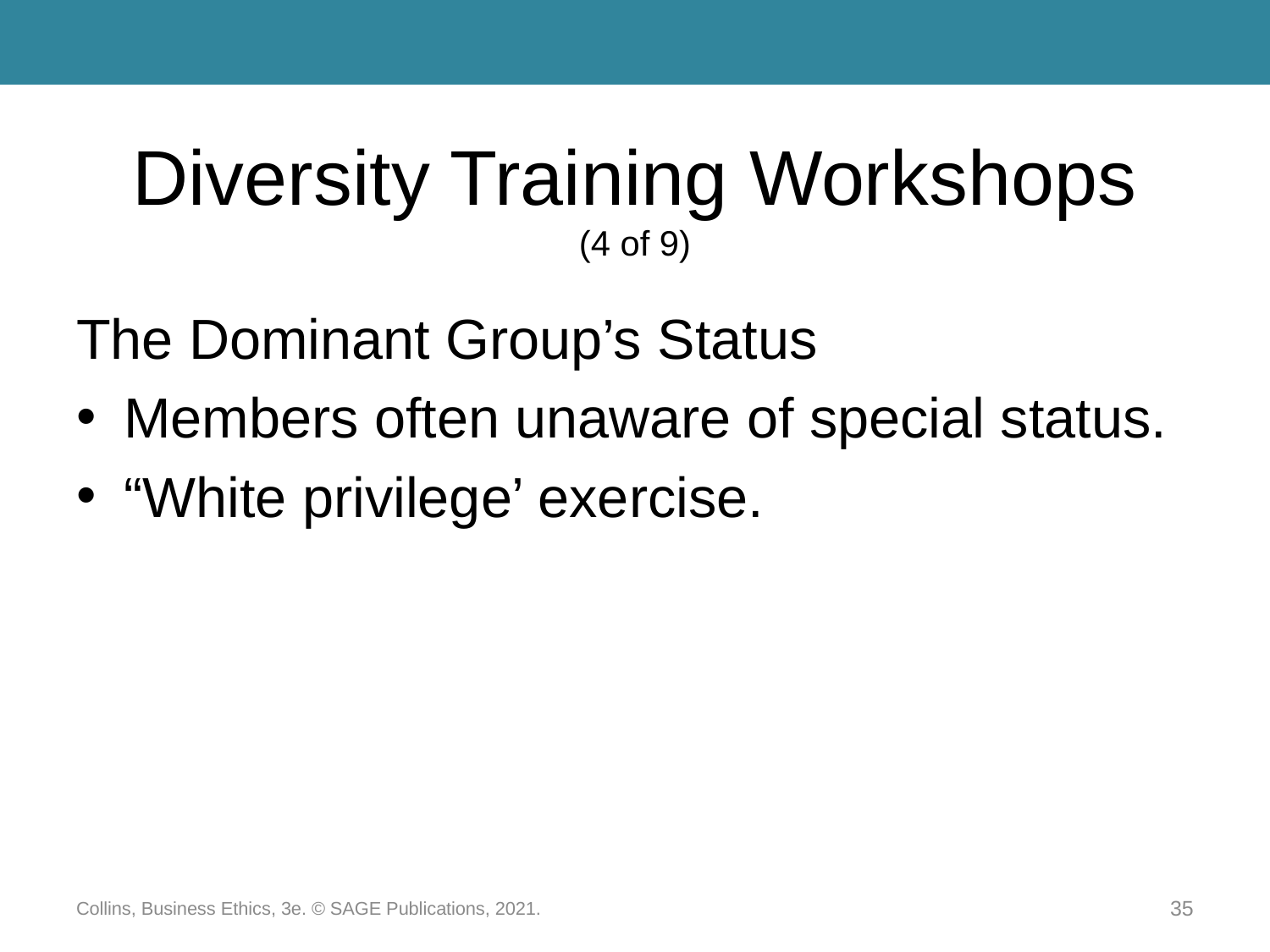

# Diversity Training Workshops (4 of 9)
The Dominant Group’s Status
Members often unaware of special status.
“White privilege’ exercise.

Collins, Business Ethics, 3e. © SAGE Publications, 2021.
35